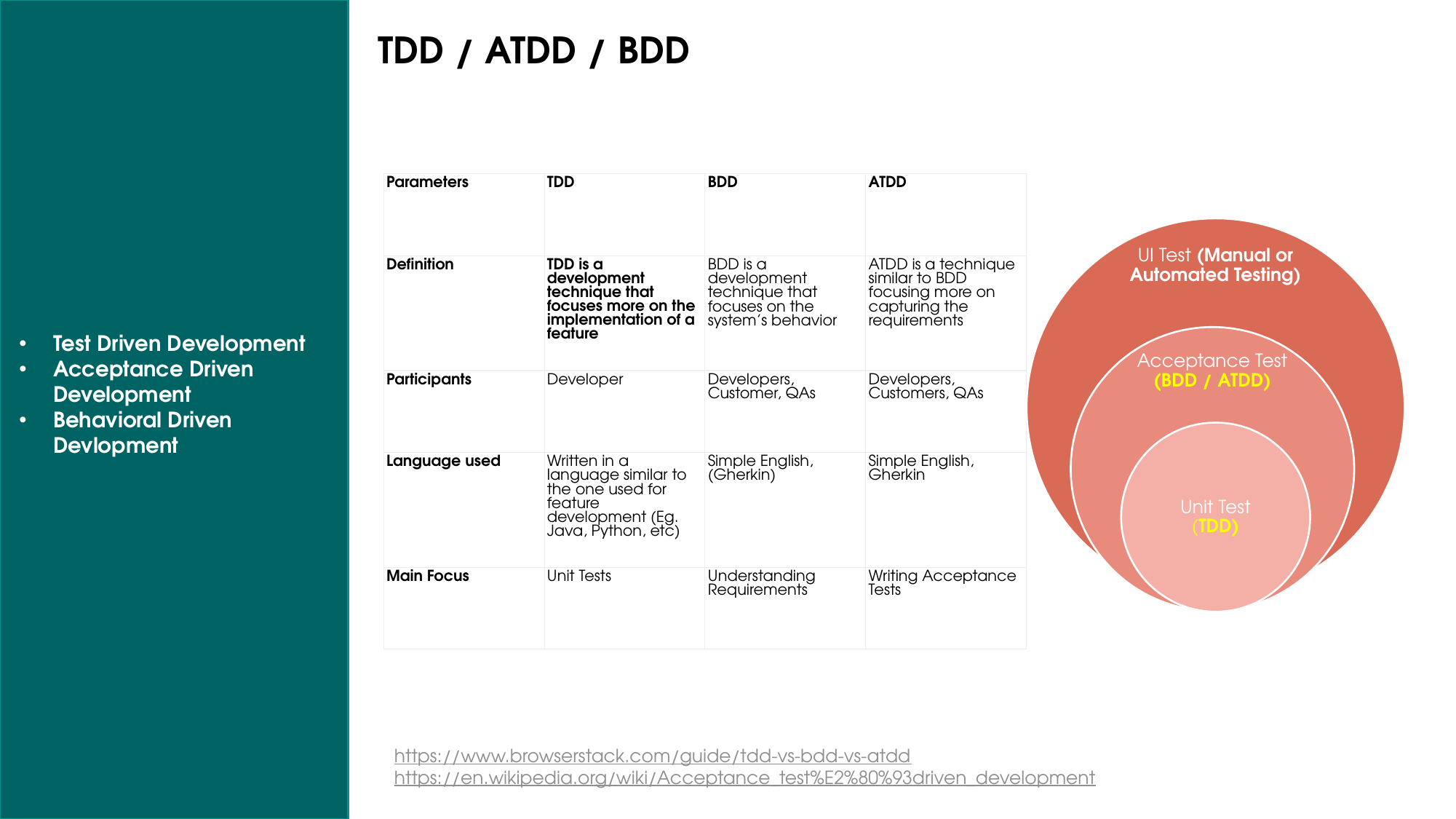

TDD / ATDD / BDD
| Parameters | TDD | BDD | ATDD |
| --- | --- | --- | --- |
| Definition | TDD is a development technique that focuses more on the implementation of a  feature | BDD is a development technique that focuses on the system’s behavior | ATDD is a technique similar to BDD focusing more on capturing the requirements |
| Participants | Developer | Developers, Customer, QAs | Developers, Customers, QAs |
| Language used | Written in a language similar to the one used for feature development (Eg. Java, Python, etc) | Simple English, (Gherkin) | Simple English, Gherkin |
| Main Focus | Unit Tests | Understanding Requirements | Writing Acceptance Tests |
UI Test (Manual or Automated Testing)
Acceptance Test (BDD / ATDD)
Unit Test (TDD)
Test Driven Development
Acceptance Driven Development
Behavioral Driven Devlopment
https://www.browserstack.com/guide/tdd-vs-bdd-vs-atdd
https://en.wikipedia.org/wiki/Acceptance_test%E2%80%93driven_development